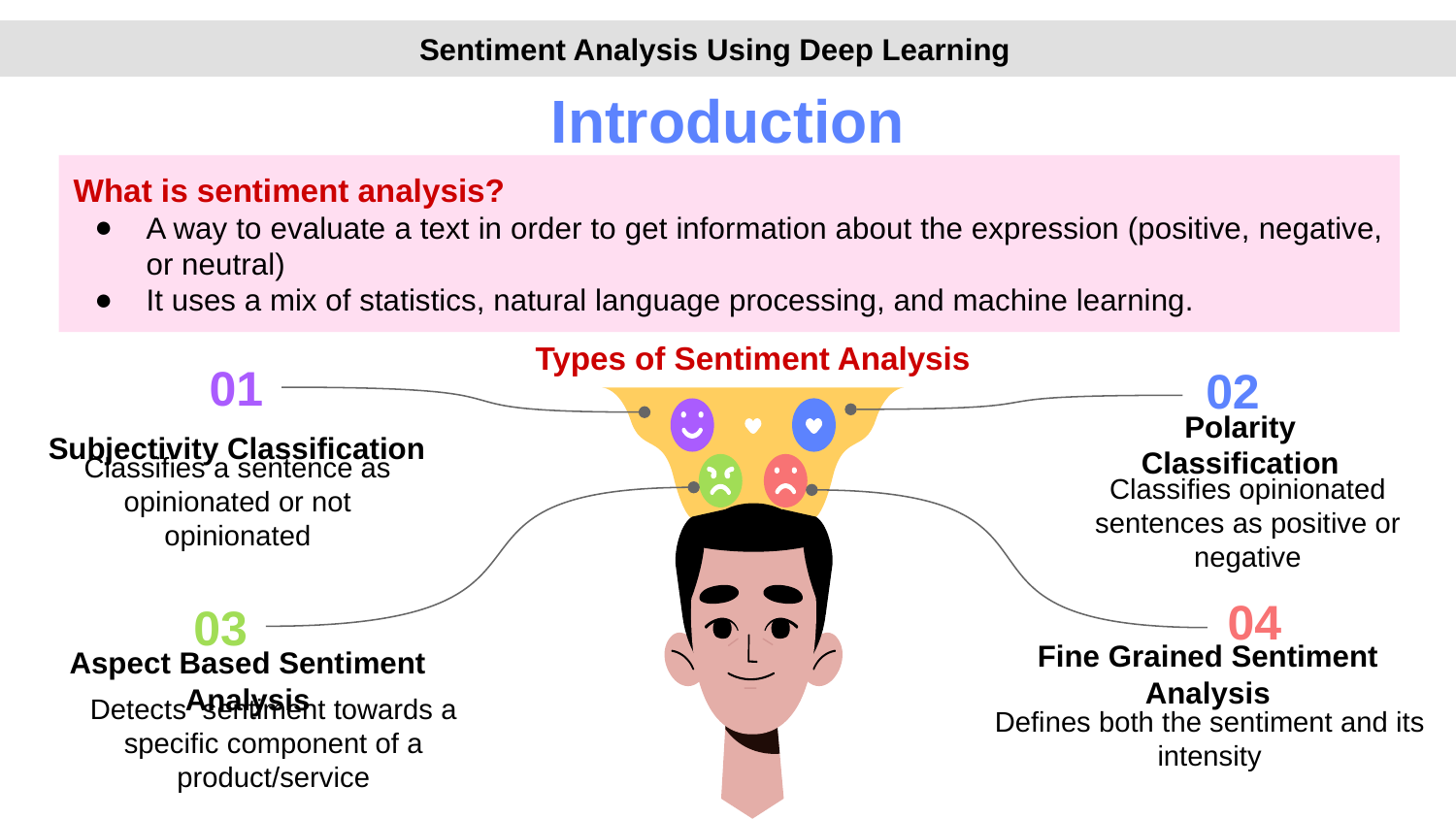

Sentiment Analysis Using Deep Learning
Introduction
What is sentiment analysis?
A way to evaluate a text in order to get information about the expression (positive, negative, or neutral)
It uses a mix of statistics, natural language processing, and machine learning.
Types of Sentiment Analysis
01
02

Polarity Classification
Subjectivity Classification
Classifies a sentence as opinionated or not opinionated
Classifies opinionated sentences as positive or negative
04
03
Fine Grained Sentiment Analysis
Aspect Based Sentiment Analysis
Defines both the sentiment and its intensity
Detects  sentiment towards a specific component of a product/service